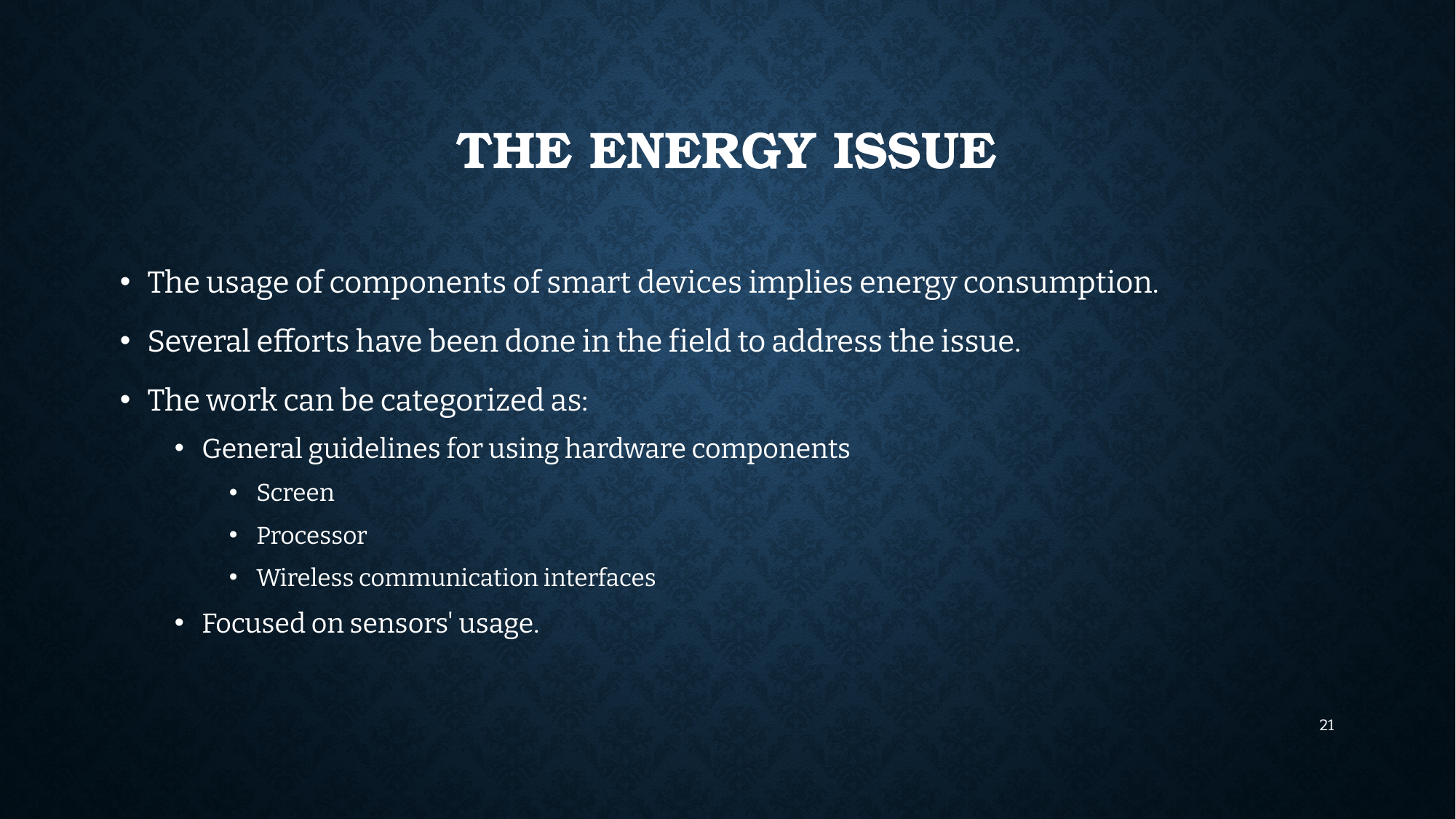

# The Energy Issue
The usage of components of smart devices implies energy consumption.
Several efforts have been done in the field to address the issue.
The work can be categorized as:
General guidelines for using hardware components
Screen
Processor
Wireless communication interfaces
Focused on sensors' usage.
21